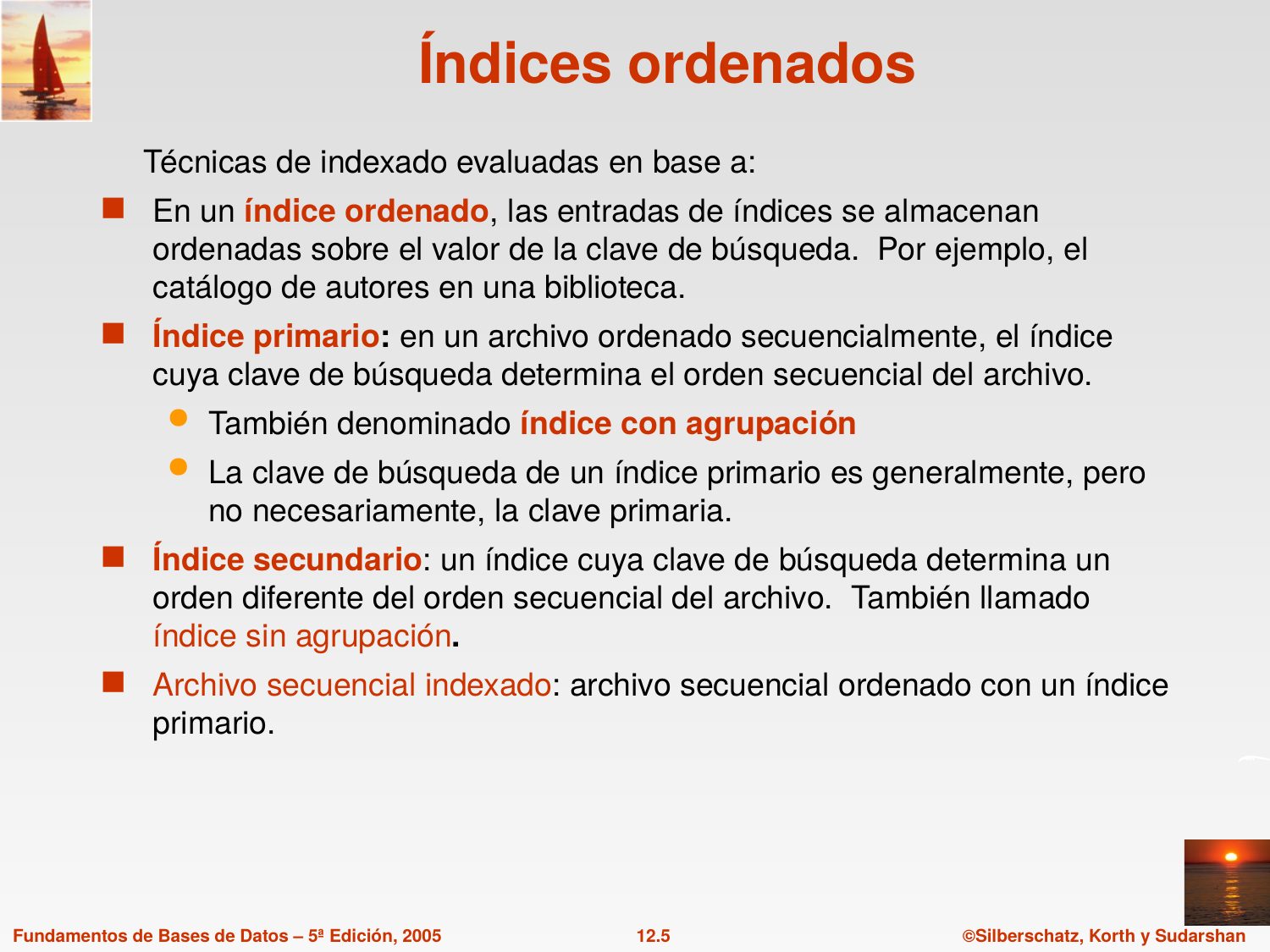

# Índices ordenados
Técnicas de indexado evaluadas en base a:
En un índice ordenado, las entradas de índices se almacenan ordenadas sobre el valor de la clave de búsqueda.  Por ejemplo, el catálogo de autores en una biblioteca.
Índice primario: en un archivo ordenado secuencialmente, el índice cuya clave de búsqueda determina el orden secuencial del archivo.
También denominado índice con agrupación
La clave de búsqueda de un índice primario es generalmente, pero no necesariamente, la clave primaria.
Índice secundario: un índice cuya clave de búsqueda determina un orden diferente del orden secuencial del archivo.  También llamado índice sin agrupación.
Archivo secuencial indexado: archivo secuencial ordenado con un índice primario.